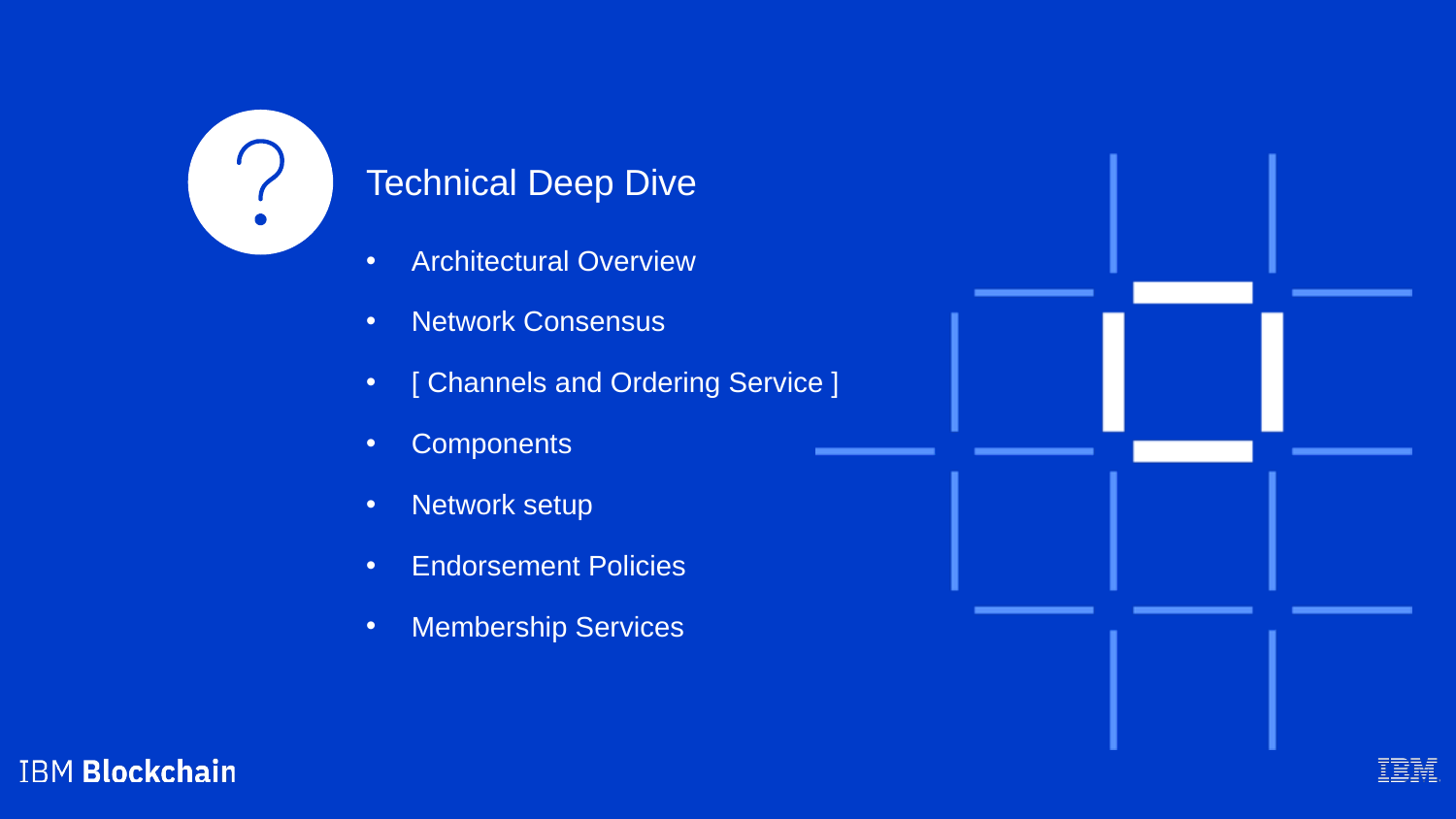

Technical Deep Dive

Architectural Overview

Network Consensus

[ Channels and Ordering Service ]

Components

Network setup

Endorsement Policies

Membership Services